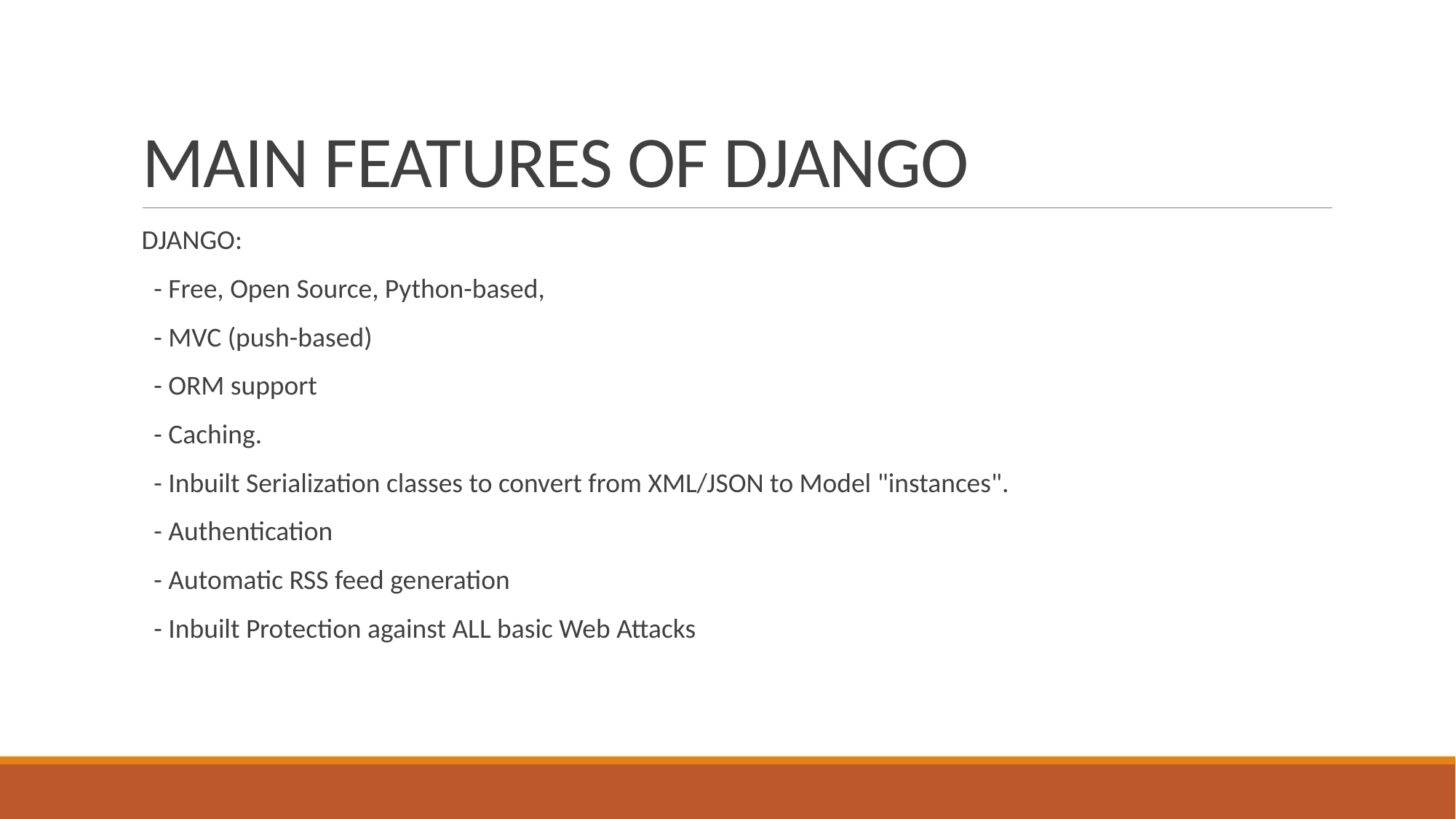

# MAIN FEATURES OF DJANGO
DJANGO:
  - Free, Open Source, Python-based,
  - MVC (push-based)
  - ORM support
  - Caching.
  - Inbuilt Serialization classes to convert from XML/JSON to Model "instances".
  - Authentication
  - Automatic RSS feed generation
  - Inbuilt Protection against ALL basic Web Attacks